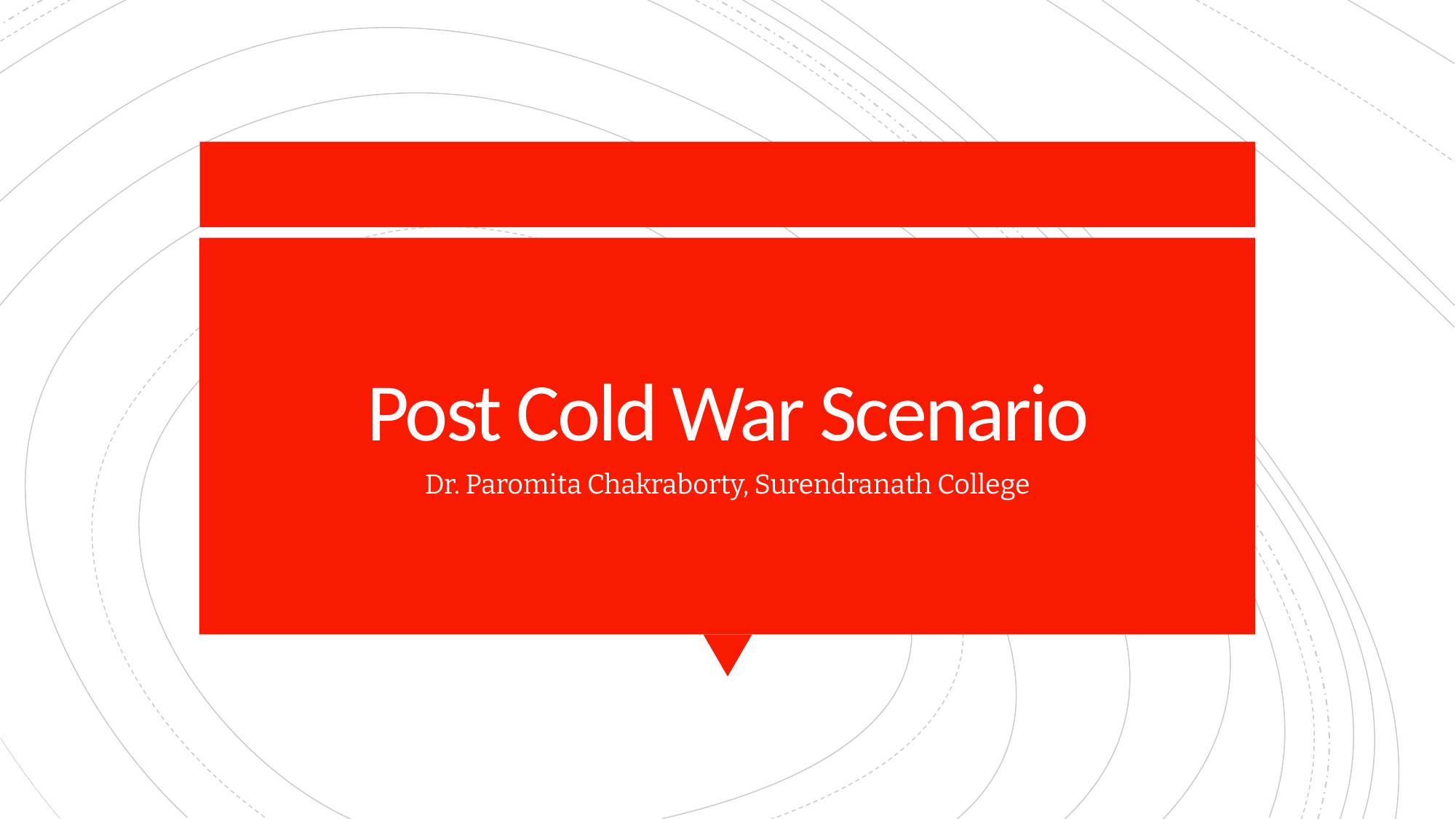

# Post Cold War Scenario
Dr. Paromita Chakraborty, Surendranath College